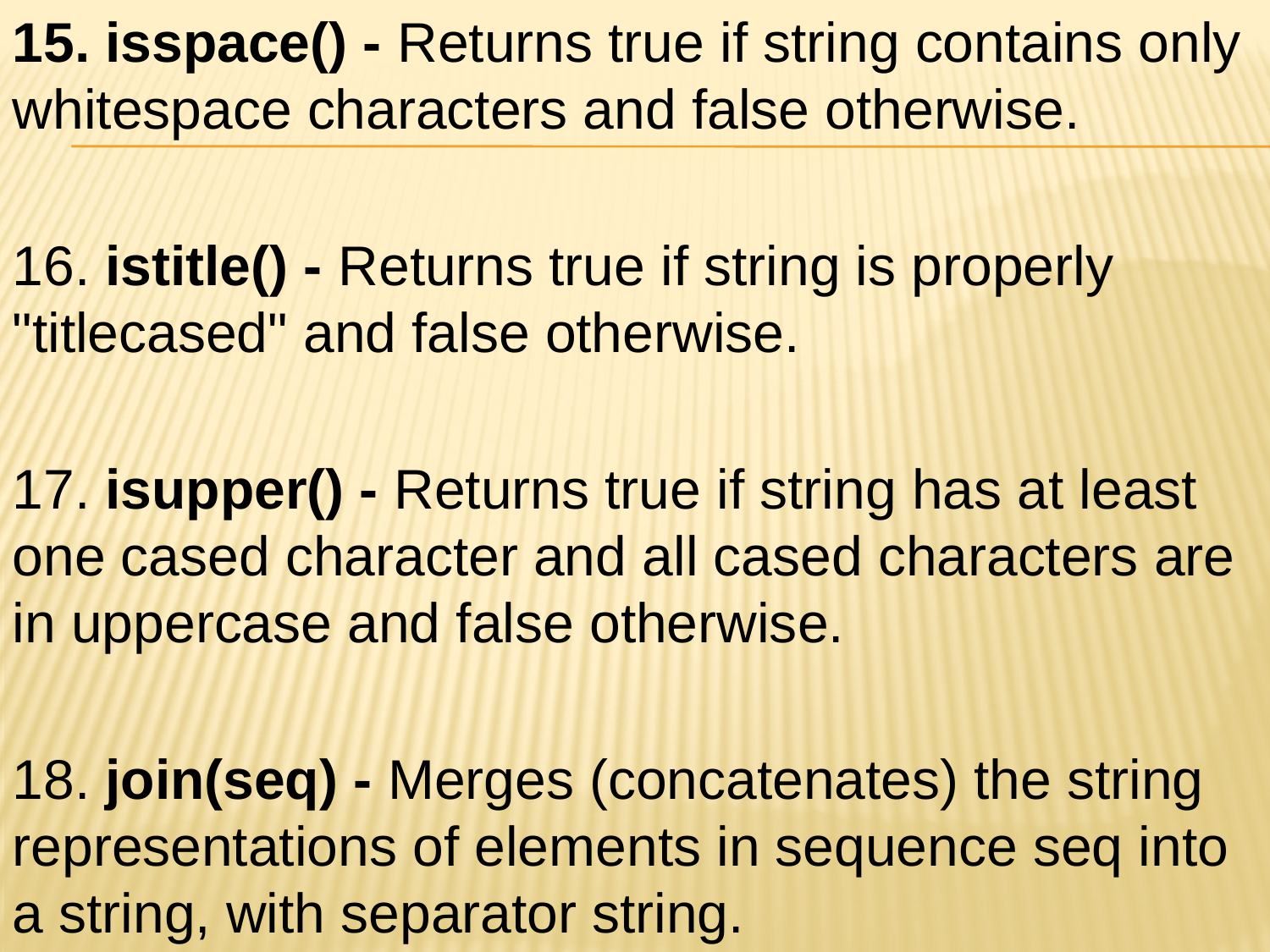

15. isspace() - Returns true if string contains only whitespace characters and false otherwise.

16. istitle() - Returns true if string is properly "titlecased" and false otherwise.

17. isupper() - Returns true if string has at least one cased character and all cased characters are in uppercase and false otherwise.

18. join(seq) - Merges (concatenates) the string representations of elements in sequence seq into a string, with separator string.